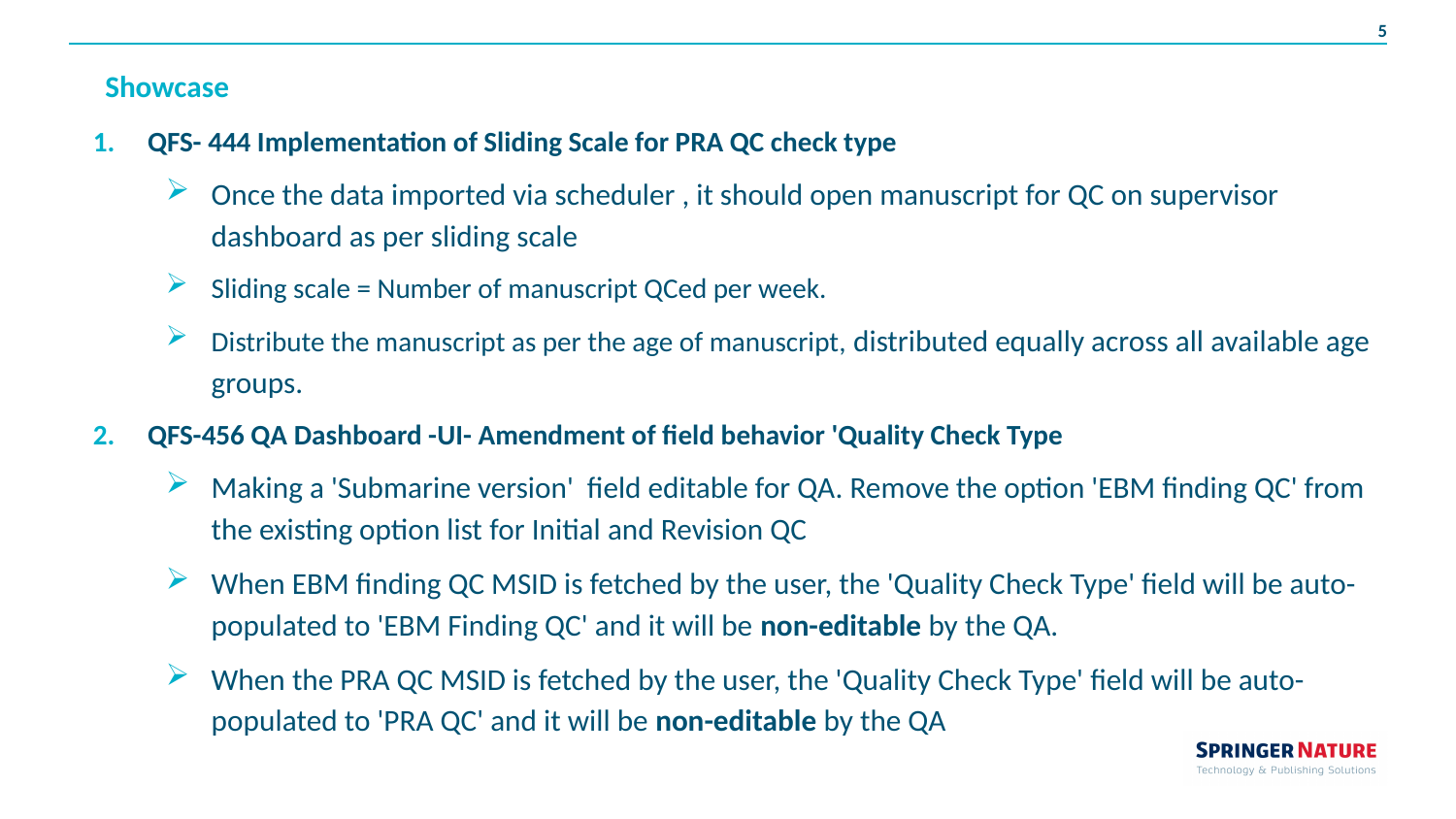

Showcase
QFS- 444 Implementation of Sliding Scale for PRA QC check type
Once the data imported via scheduler , it should open manuscript for QC on supervisor dashboard as per sliding scale
Sliding scale = Number of manuscript QCed per week.
Distribute the manuscript as per the age of manuscript, distributed equally across all available age groups.
QFS-456 QA Dashboard -UI- Amendment of field behavior 'Quality Check Type
Making a 'Submarine version'  field editable for QA. Remove the option 'EBM finding QC' from the existing option list for Initial and Revision QC
When EBM finding QC MSID is fetched by the user, the 'Quality Check Type' field will be auto-populated to 'EBM Finding QC' and it will be non-editable by the QA.
When the PRA QC MSID is fetched by the user, the 'Quality Check Type' field will be auto-populated to 'PRA QC' and it will be non-editable by the QA